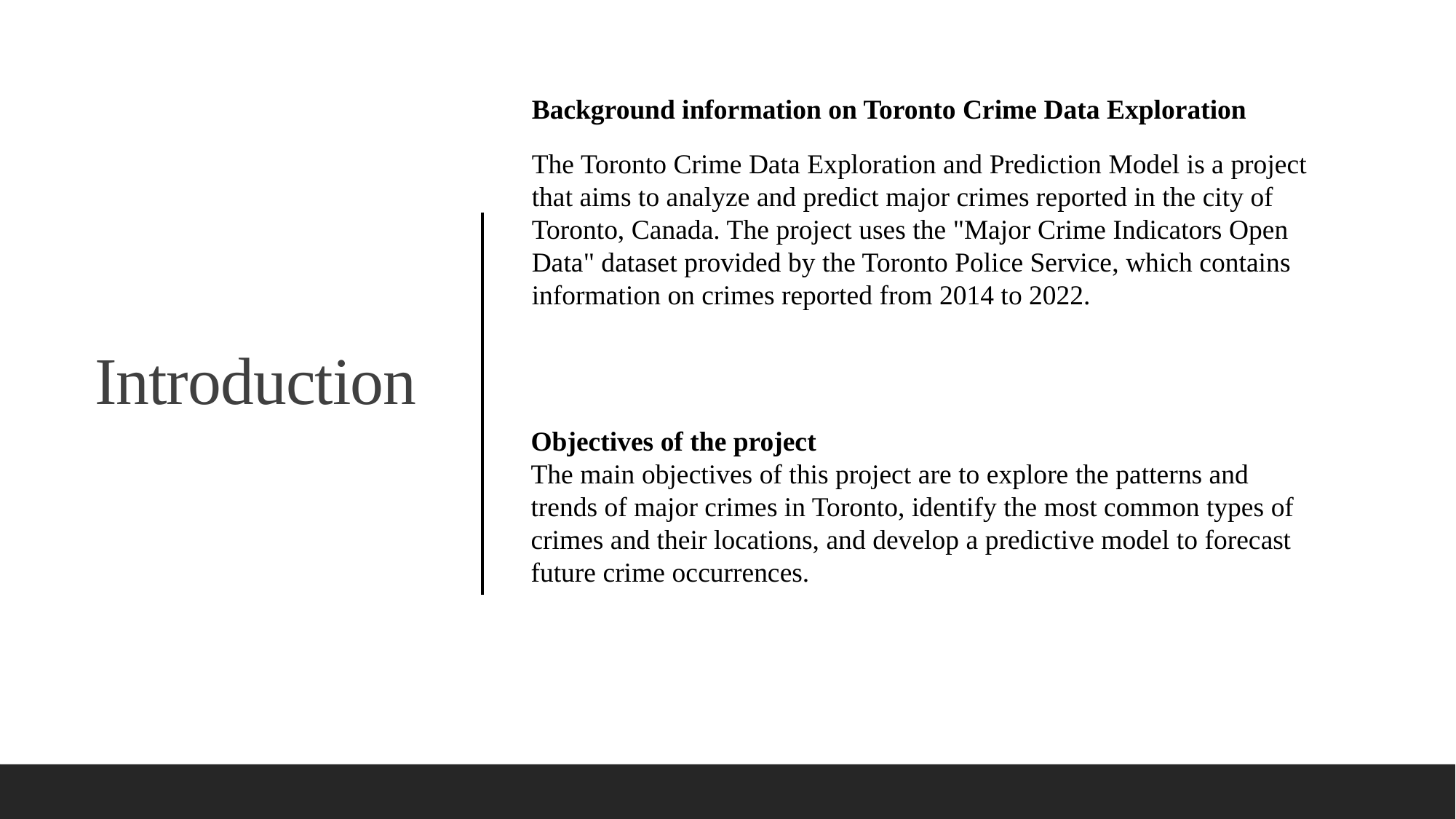

# Introduction
Background information on Toronto Crime Data Exploration
The Toronto Crime Data Exploration and Prediction Model is a project that aims to analyze and predict major crimes reported in the city of Toronto, Canada. The project uses the "Major Crime Indicators Open Data" dataset provided by the Toronto Police Service, which contains information on crimes reported from 2014 to 2022.
Objectives of the project
The main objectives of this project are to explore the patterns and trends of major crimes in Toronto, identify the most common types of crimes and their locations, and develop a predictive model to forecast future crime occurrences.